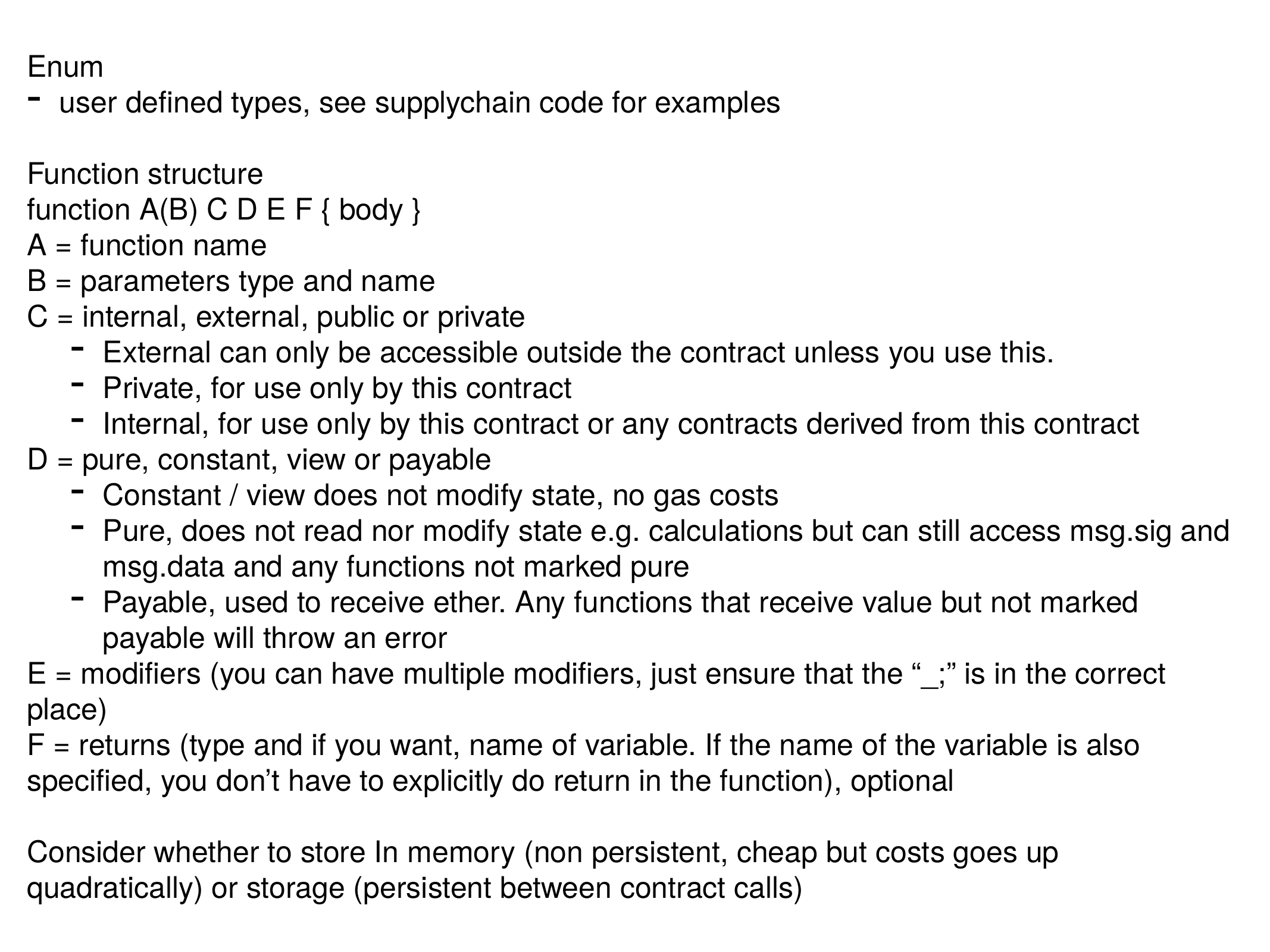

Enum
user defined types, see supplychain code for examples

Function structure
function A(B) C D E F { body }
A = function name
B = parameters type and name
C = internal, external, public or private
External can only be accessible outside the contract unless you use this.
Private, for use only by this contract
Internal, for use only by this contract or any contracts derived from this contract
D = pure, constant, view or payable
Constant / view does not modify state, no gas costs
Pure, does not read nor modify state e.g. calculations but can still access msg.sig and msg.data and any functions not marked pure
Payable, used to receive ether. Any functions that receive value but not marked payable will throw an error
E = modifiers (you can have multiple modifiers, just ensure that the “_;” is in the correct place)
F = returns (type and if you want, name of variable. If the name of the variable is also specified, you don’t have to explicitly do return in the function), optional

Consider whether to store In memory (non persistent, cheap but costs goes up quadratically) or storage (persistent between contract calls)